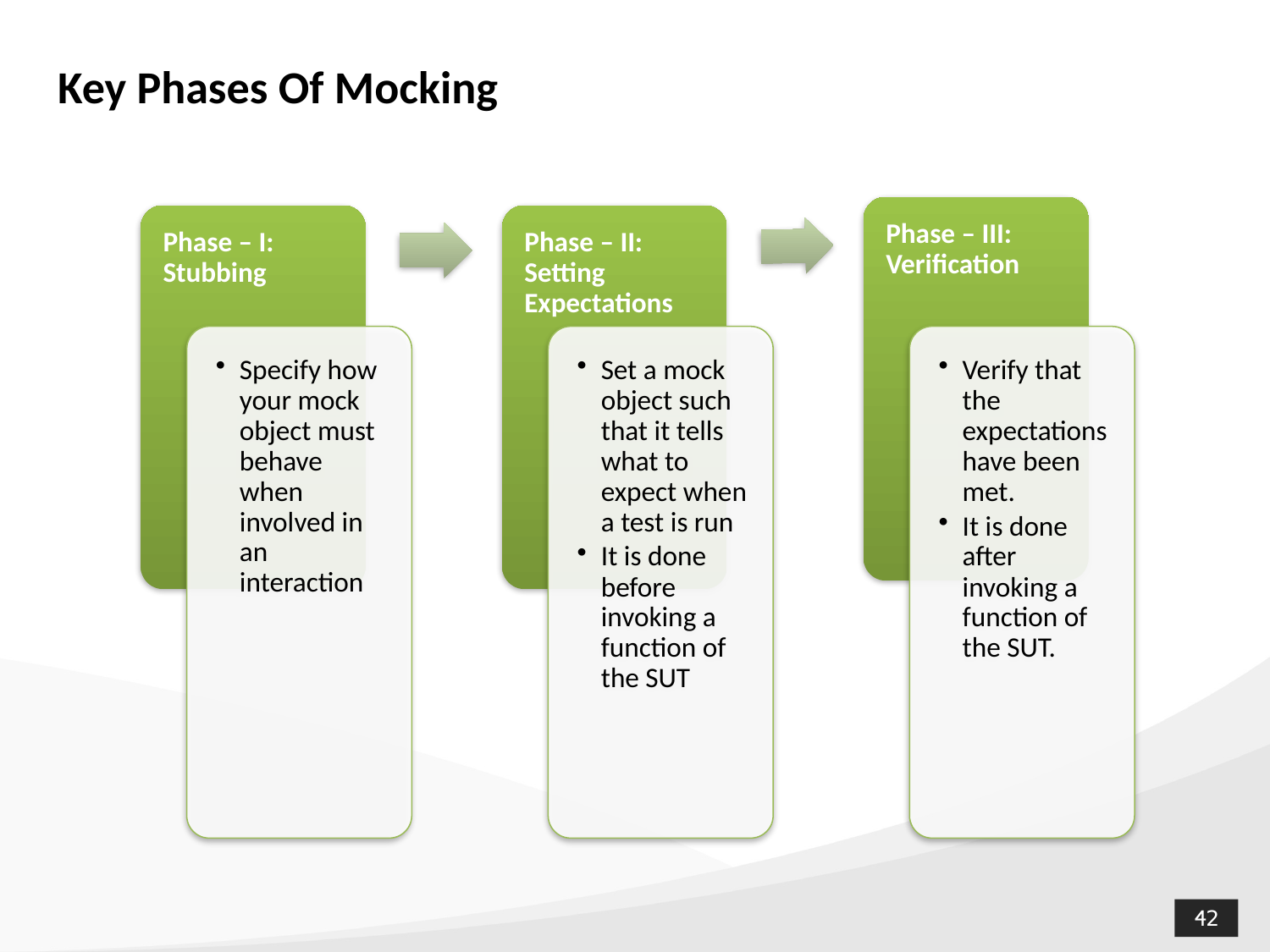

Key Phases Of Mocking
Phase – I: Stubbing
Specify how your mock object must behave when involved in an interaction

Phase – II: Setting Expectations
Set a mock object such that it tells what to expect when a test is run
It is done before invoking a function of the SUT

Phase – III: Verification
Verify that the expectations have been met.
It is done after invoking a function of the SUT.